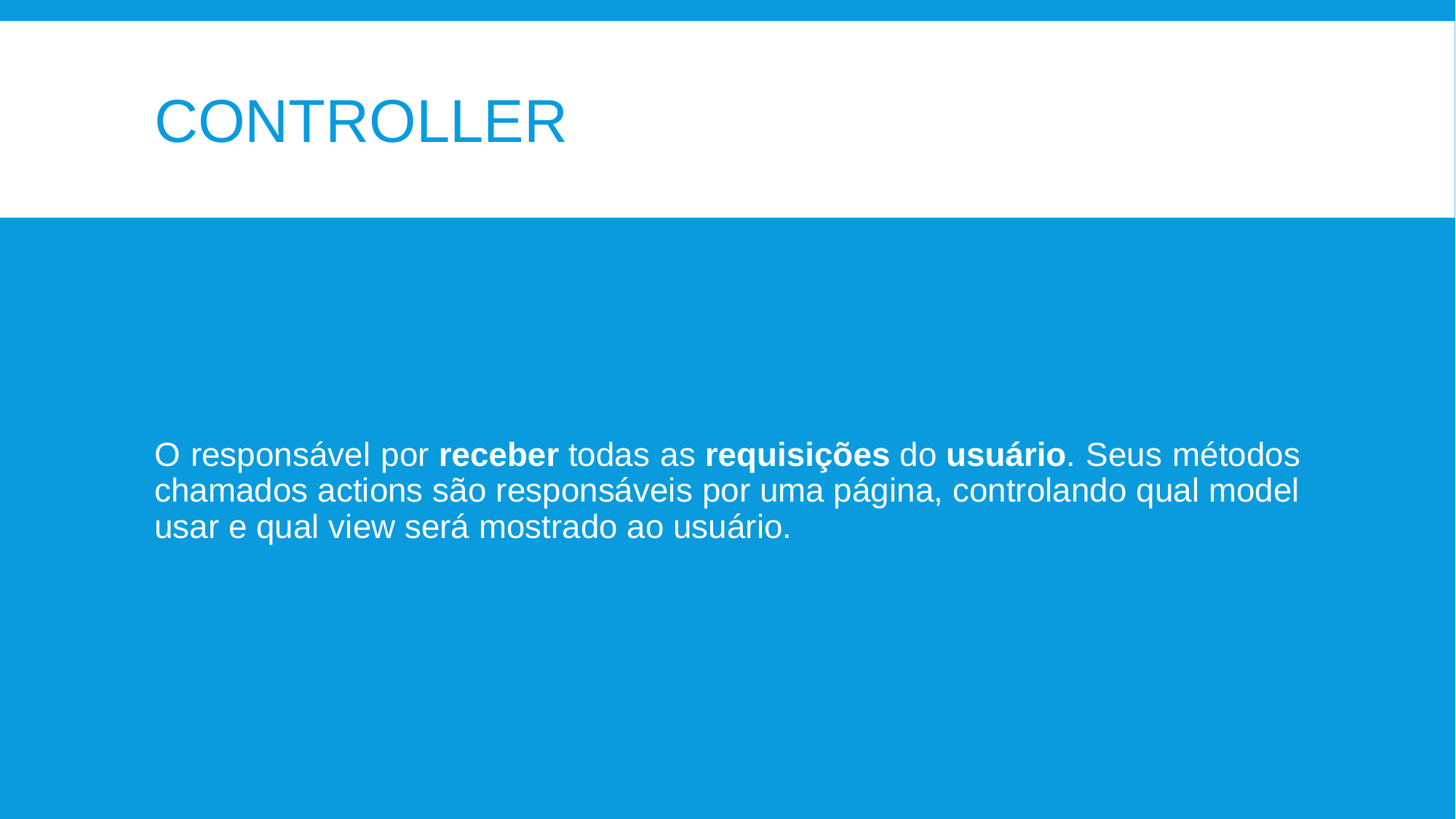

# Controller
O responsável por receber todas as requisições do usuário. Seus métodos chamados actions são responsáveis por uma página, controlando qual model usar e qual view será mostrado ao usuário.